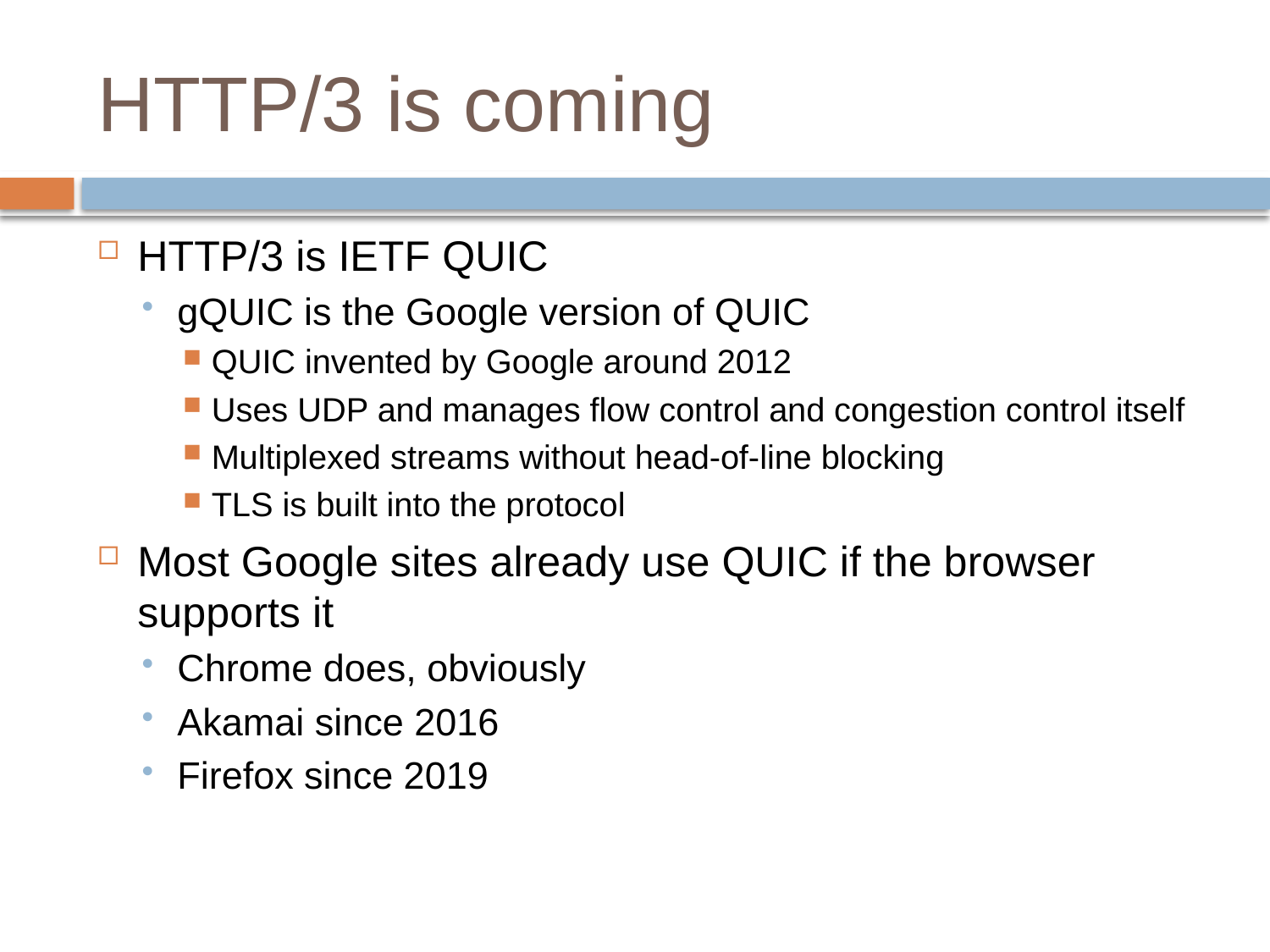

# HTTP/3 is coming
HTTP/3 is IETF QUIC
gQUIC is the Google version of QUIC
QUIC invented by Google around 2012
Uses UDP and manages flow control and congestion control itself
Multiplexed streams without head-of-line blocking
TLS is built into the protocol
Most Google sites already use QUIC if the browser supports it
Chrome does, obviously
Akamai since 2016
Firefox since 2019